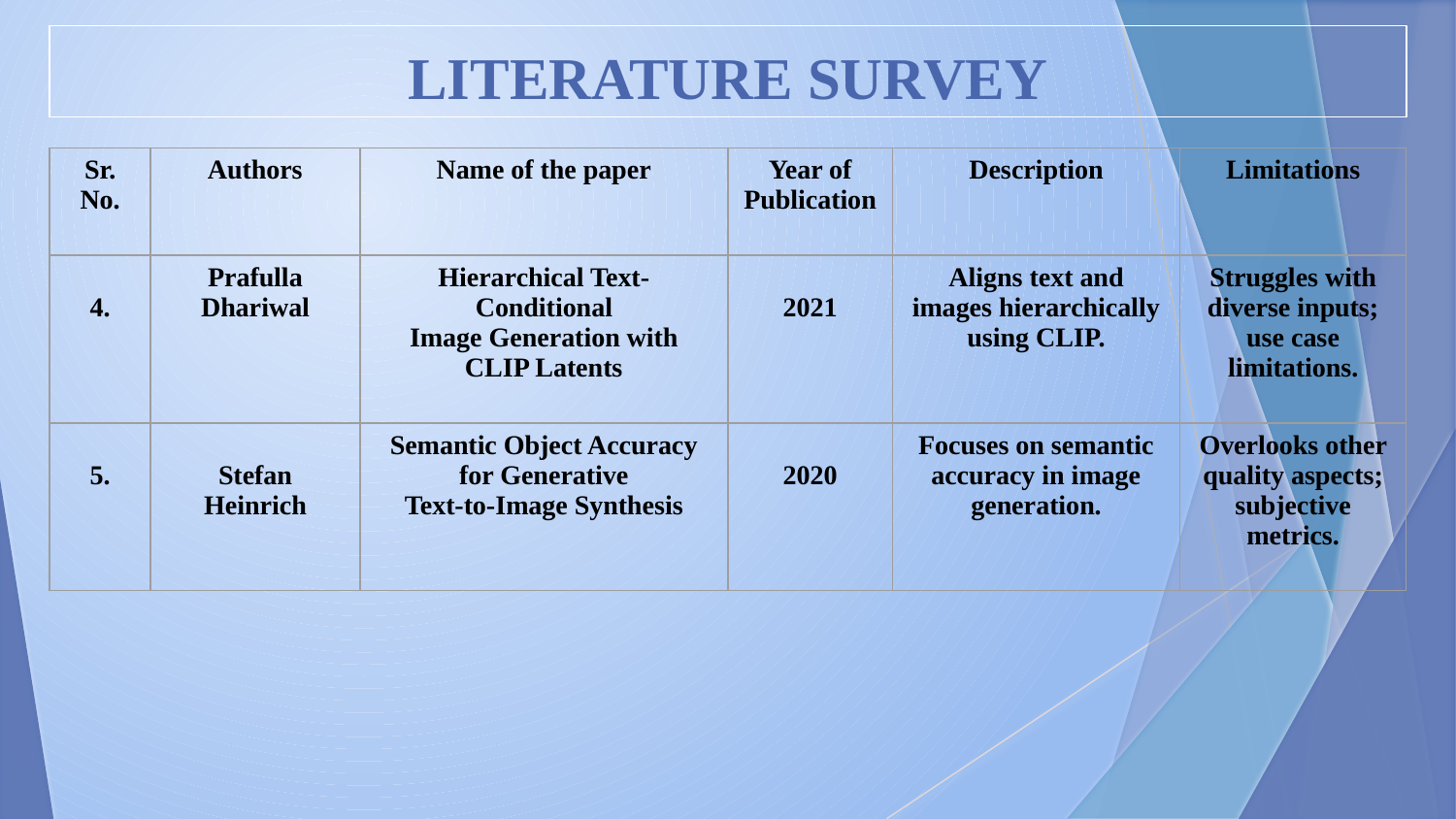

# LITERATURE SURVEY
| Sr. No. | Authors | Name of the paper | Year of Publication | Description | Limitations |
| --- | --- | --- | --- | --- | --- |
| 4. | Prafulla Dhariwal | Hierarchical Text-Conditional Image Generation with CLIP Latents | 2021 | Aligns text and images hierarchically using CLIP. | Struggles with diverse inputs; use case limitations. |
| 5. | Stefan Heinrich | Semantic Object Accuracy for Generative Text-to-Image Synthesis | 2020 | Focuses on semantic accuracy in image generation. | Overlooks other quality aspects; subjective metrics. |